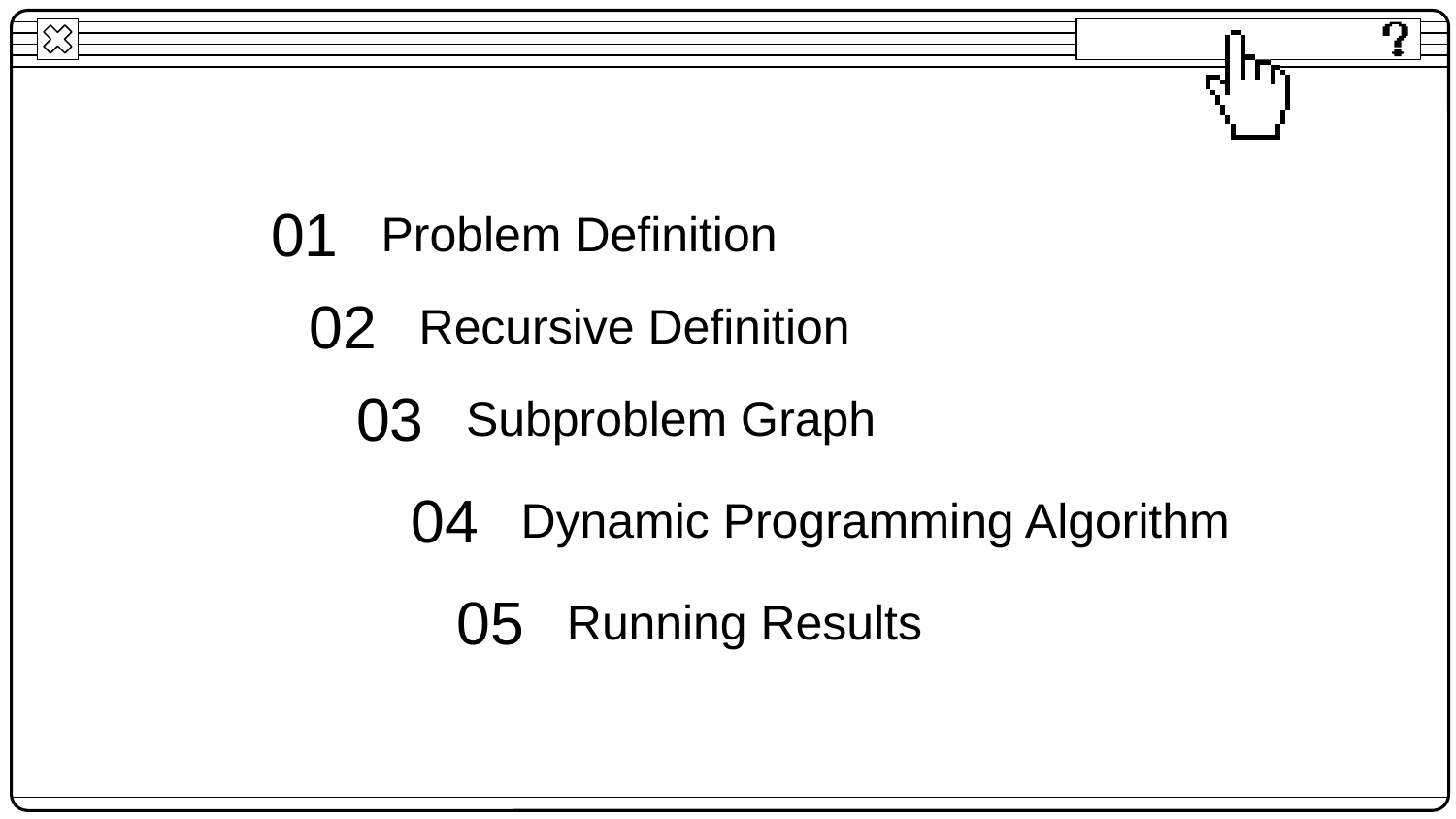

01
# Problem Definition
02
Recursive Definition
03
Subproblem Graph
04
Dynamic Programming Algorithm
05
Running Results